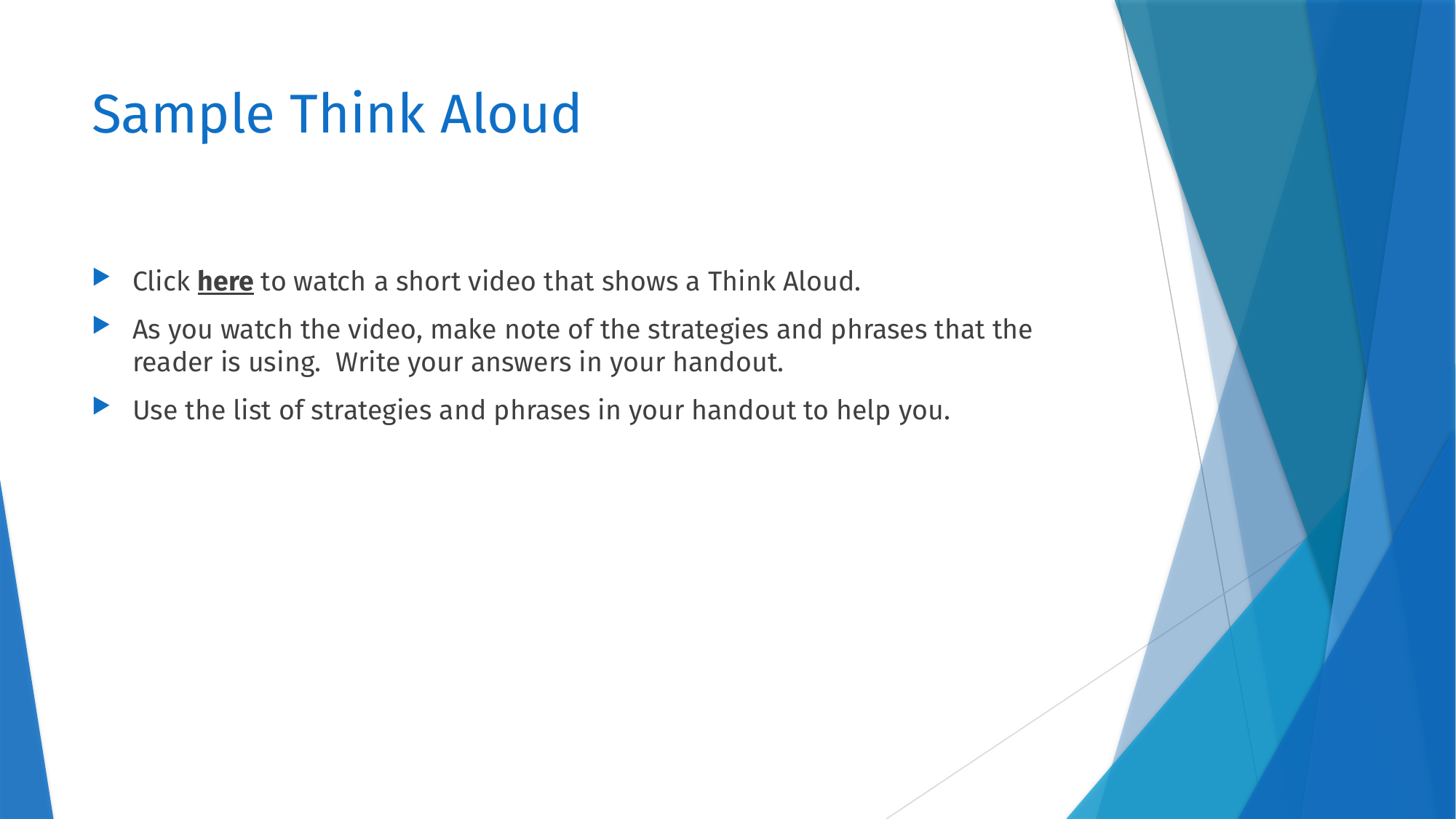

# Sample Think Aloud
Click here to watch a short video that shows a Think Aloud.
As you watch the video, make note of the strategies and phrases that the reader is using.  Write your answers in your handout.
Use the list of strategies and phrases in your handout to help you.